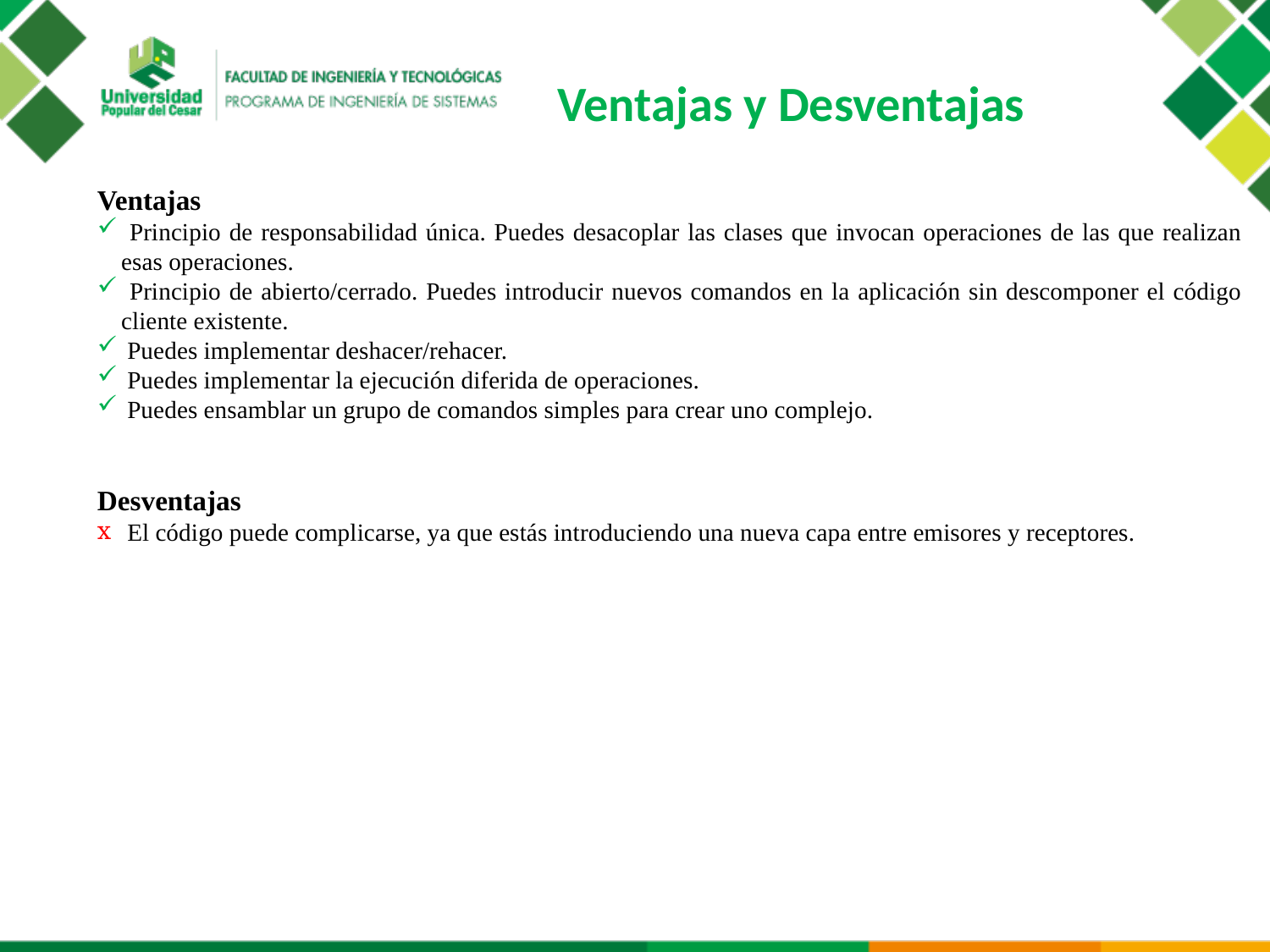

Ventajas y Desventajas
Ventajas
 Principio de responsabilidad única. Puedes desacoplar las clases que invocan operaciones de las que realizan esas operaciones.
 Principio de abierto/cerrado. Puedes introducir nuevos comandos en la aplicación sin descomponer el código cliente existente.
 Puedes implementar deshacer/rehacer.
 Puedes implementar la ejecución diferida de operaciones.
 Puedes ensamblar un grupo de comandos simples para crear uno complejo.

Desventajas
 El código puede complicarse, ya que estás introduciendo una nueva capa entre emisores y receptores.